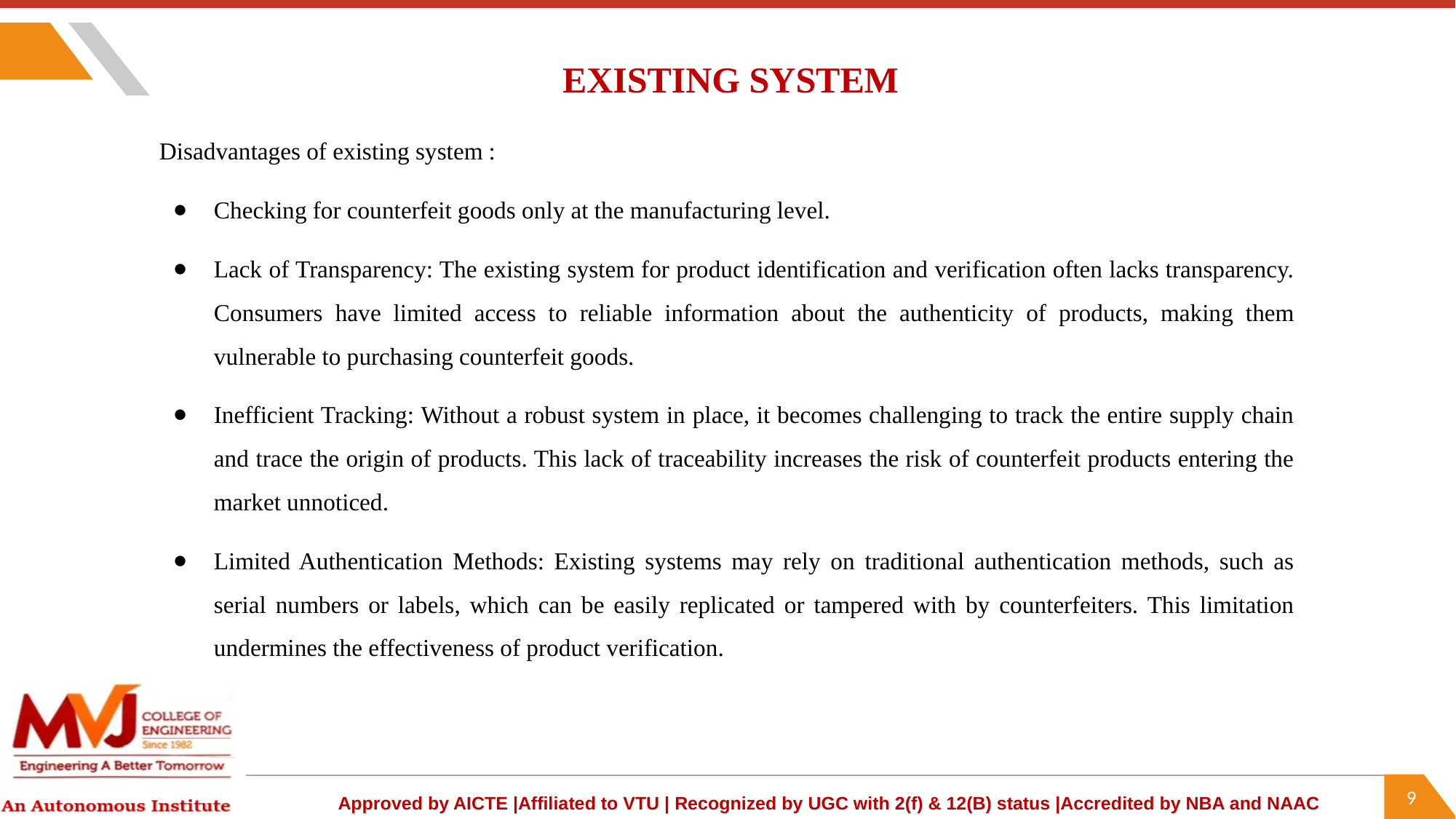

# EXISTING SYSTEM

Disadvantages of existing system :
Checking for counterfeit goods only at the manufacturing level.
Lack of Transparency: The existing system for product identification and verification often lacks transparency. Consumers have limited access to reliable information about the authenticity of products, making them vulnerable to purchasing counterfeit goods.
Inefficient Tracking: Without a robust system in place, it becomes challenging to track the entire supply chain and trace the origin of products. This lack of traceability increases the risk of counterfeit products entering the market unnoticed.
Limited Authentication Methods: Existing systems may rely on traditional authentication methods, such as serial numbers or labels, which can be easily replicated or tampered with by counterfeiters. This limitation undermines the effectiveness of product verification.